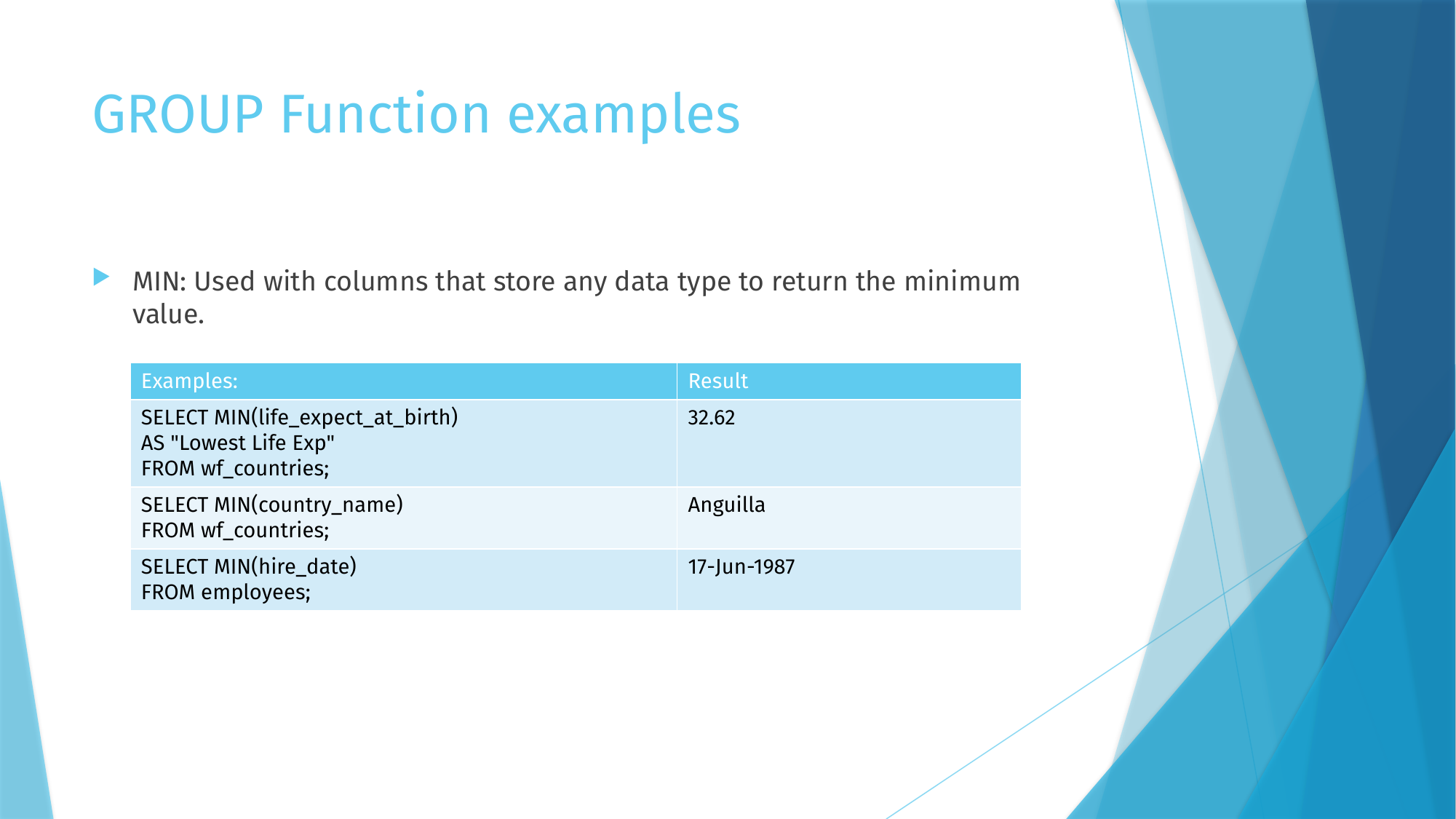

# GROUP Function examples
MIN: Used with columns that store any data type to return the minimum value.
| Examples: | Result |
| --- | --- |
| SELECT MIN(life\_expect\_at\_birth) AS "Lowest Life Exp" FROM wf\_countries; | 32.62 |
| SELECT MIN(country\_name) FROM wf\_countries; | Anguilla |
| SELECT MIN(hire\_date) FROM employees; | 17-Jun-1987 |